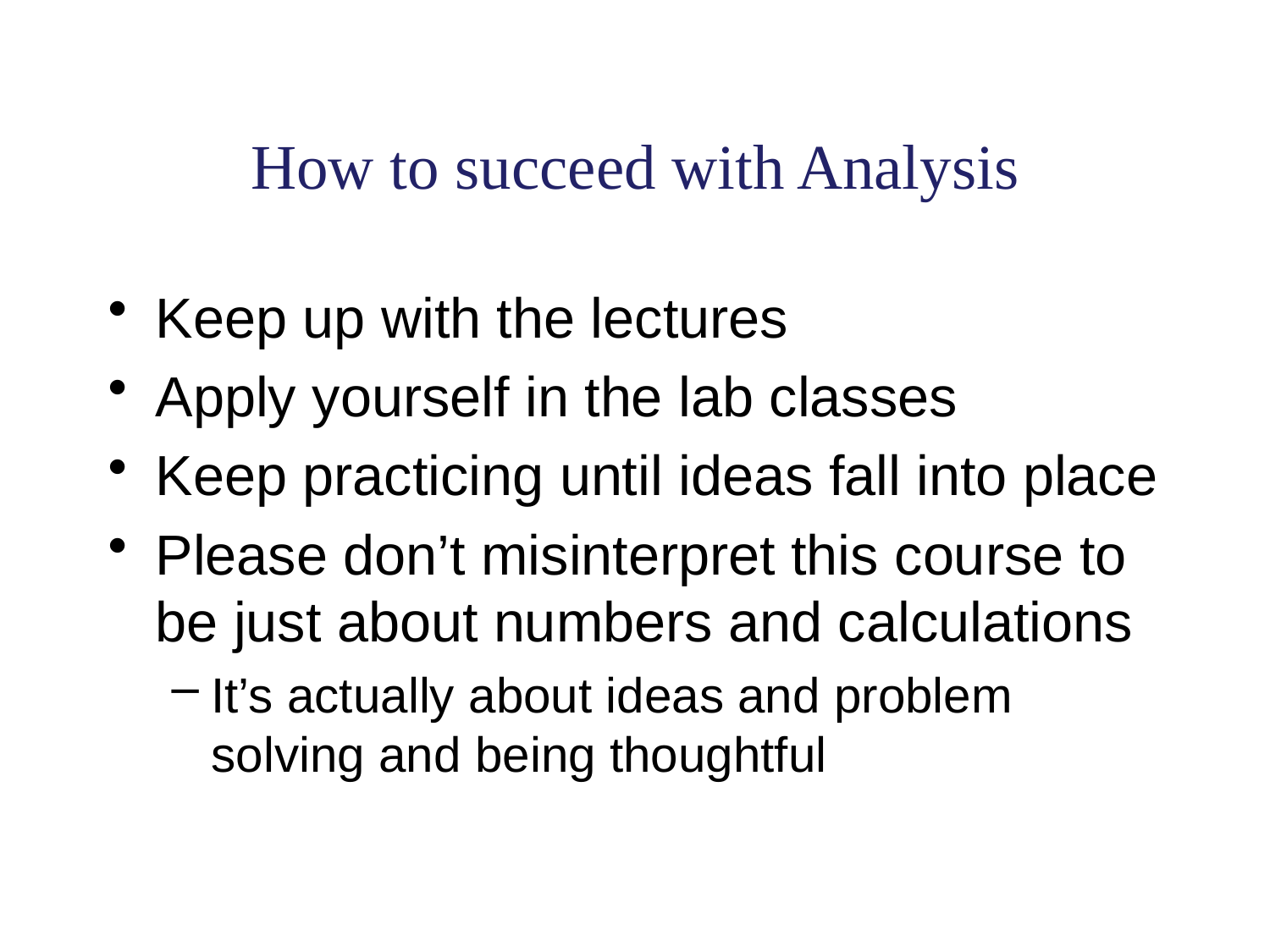

# How to succeed with Analysis
Keep up with the lectures
Apply yourself in the lab classes
Keep practicing until ideas fall into place
Please don’t misinterpret this course to be just about numbers and calculations
It’s actually about ideas and problem solving and being thoughtful